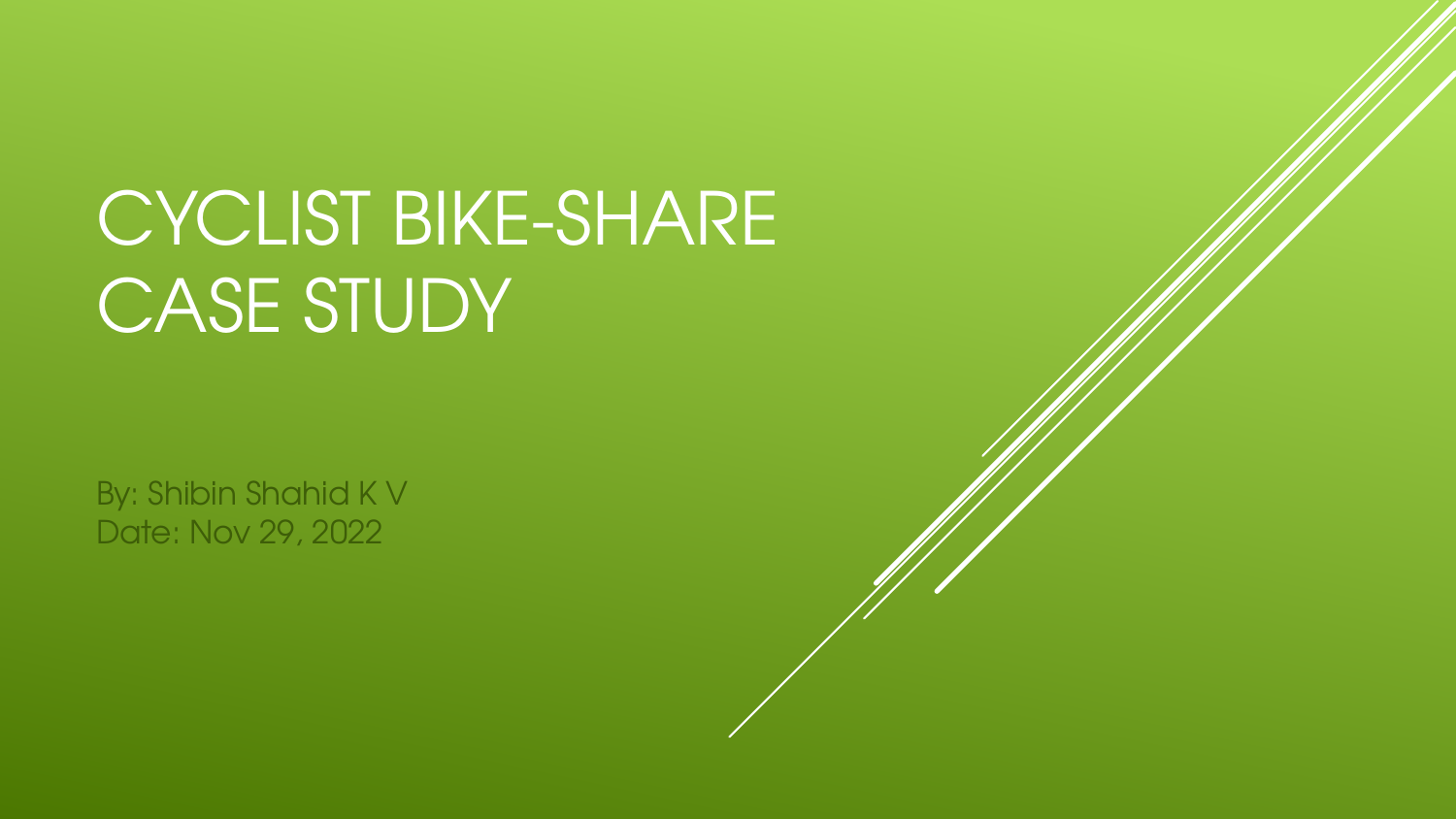

# Cyclist Bike-Share
Case Study
By: Shibin Shahid K V
Date: Nov 29, 2022